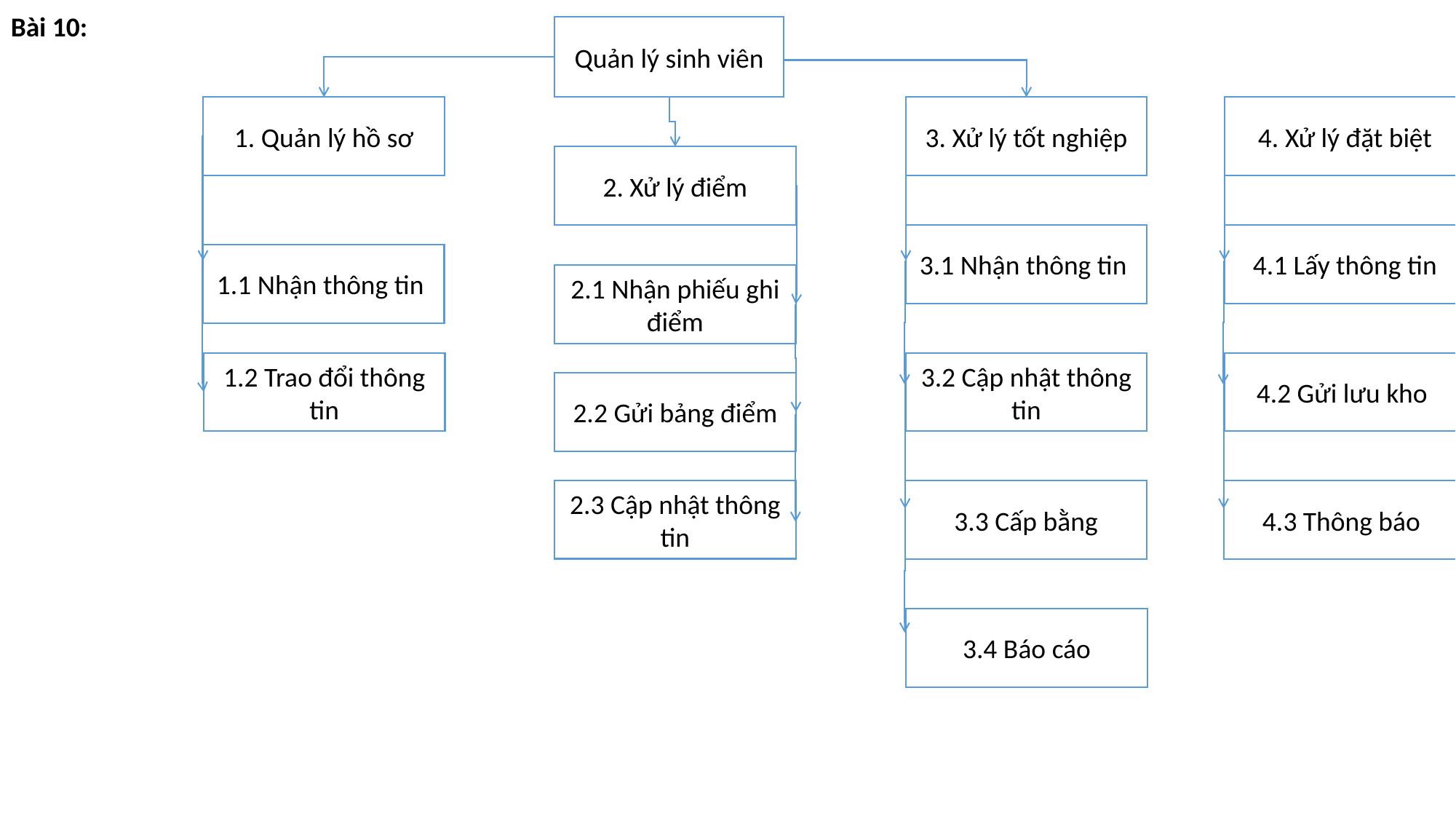

Bài 10:
Quản lý sinh viên
1. Quản lý hồ sơ
3. Xử lý tốt nghiệp
4. Xử lý đặt biệt
2. Xử lý điểm
3.1 Nhận thông tin
4.1 Lấy thông tin
1.1 Nhận thông tin
2.1 Nhận phiếu ghi điểm
1.2 Trao đổi thông tin
3.2 Cập nhật thông tin
4.2 Gửi lưu kho
2.2 Gửi bảng điểm
2.3 Cập nhật thông tin
3.3 Cấp bằng
4.3 Thông báo
3.4 Báo cáo